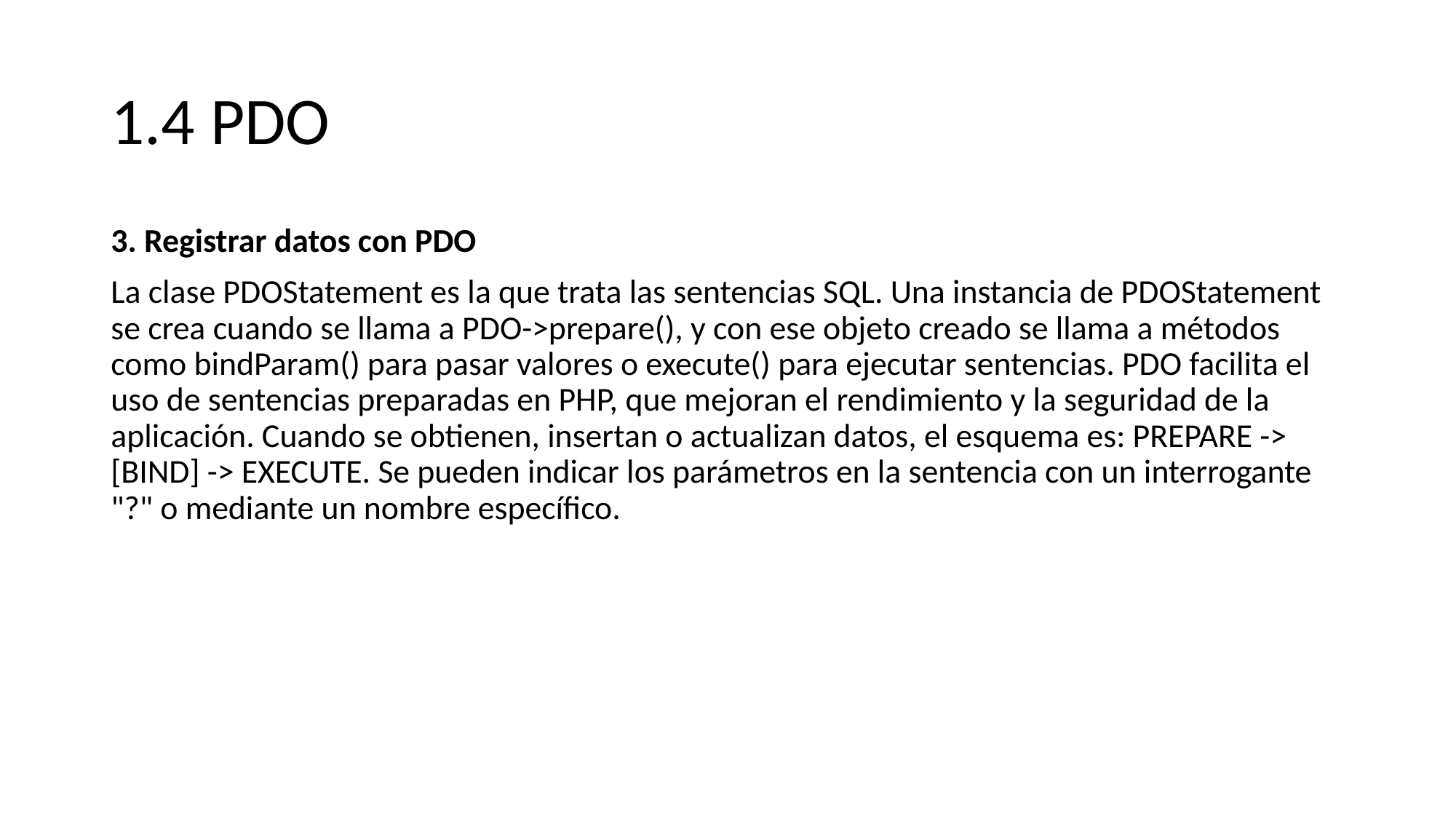

# 1.4 PDO
3. Registrar datos con PDO
La clase PDOStatement es la que trata las sentencias SQL. Una instancia de PDOStatement se crea cuando se llama a PDO->prepare(), y con ese objeto creado se llama a métodos como bindParam() para pasar valores o execute() para ejecutar sentencias. PDO facilita el uso de sentencias preparadas en PHP, que mejoran el rendimiento y la seguridad de la aplicación. Cuando se obtienen, insertan o actualizan datos, el esquema es: PREPARE -> [BIND] -> EXECUTE. Se pueden indicar los parámetros en la sentencia con un interrogante "?" o mediante un nombre específico.